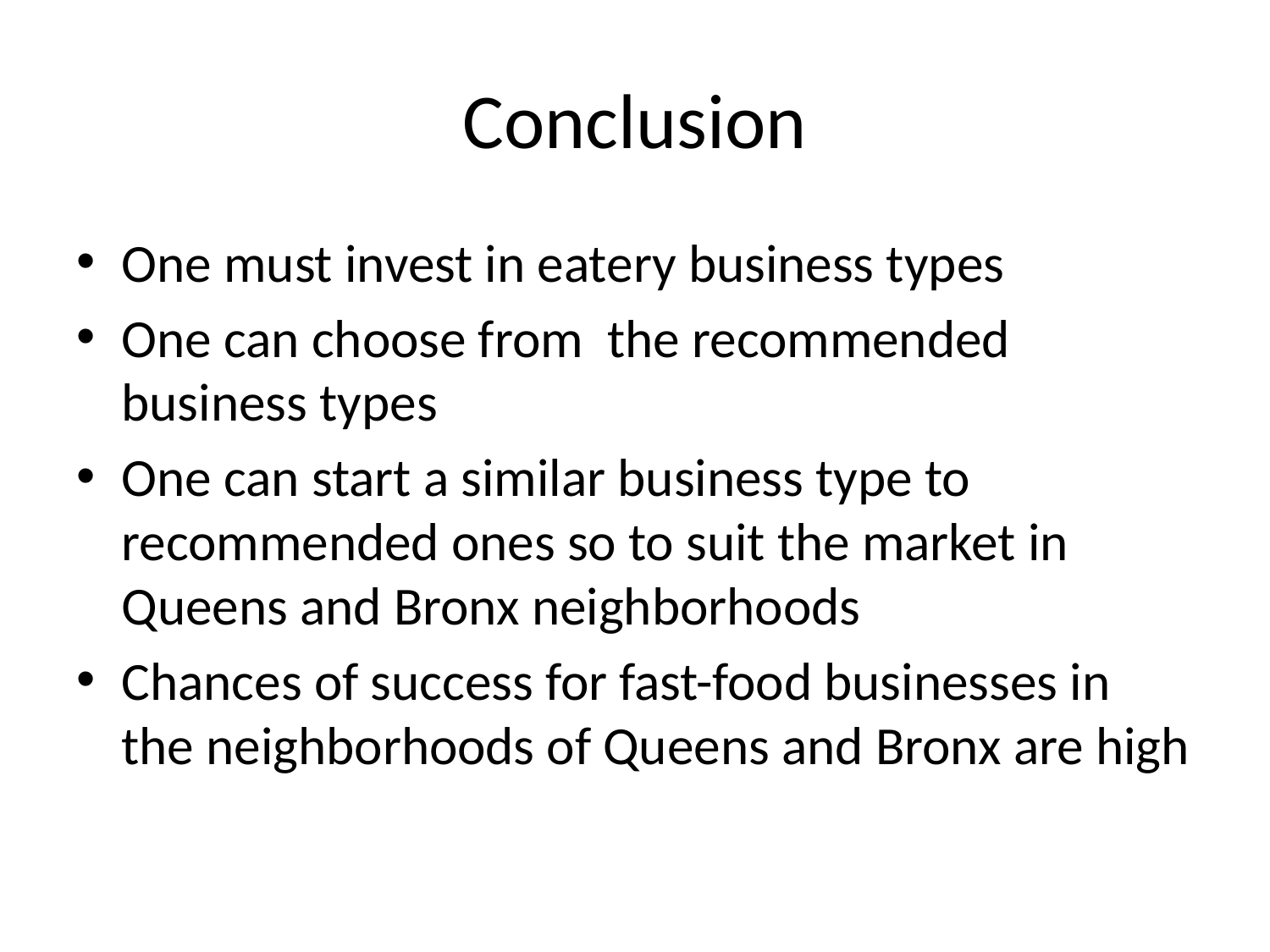

# Conclusion
One must invest in eatery business types
One can choose from  the recommended business types
One can start a similar business type to recommended ones so to suit the market in Queens and Bronx neighborhoods
Chances of success for fast-food businesses in the neighborhoods of Queens and Bronx are high